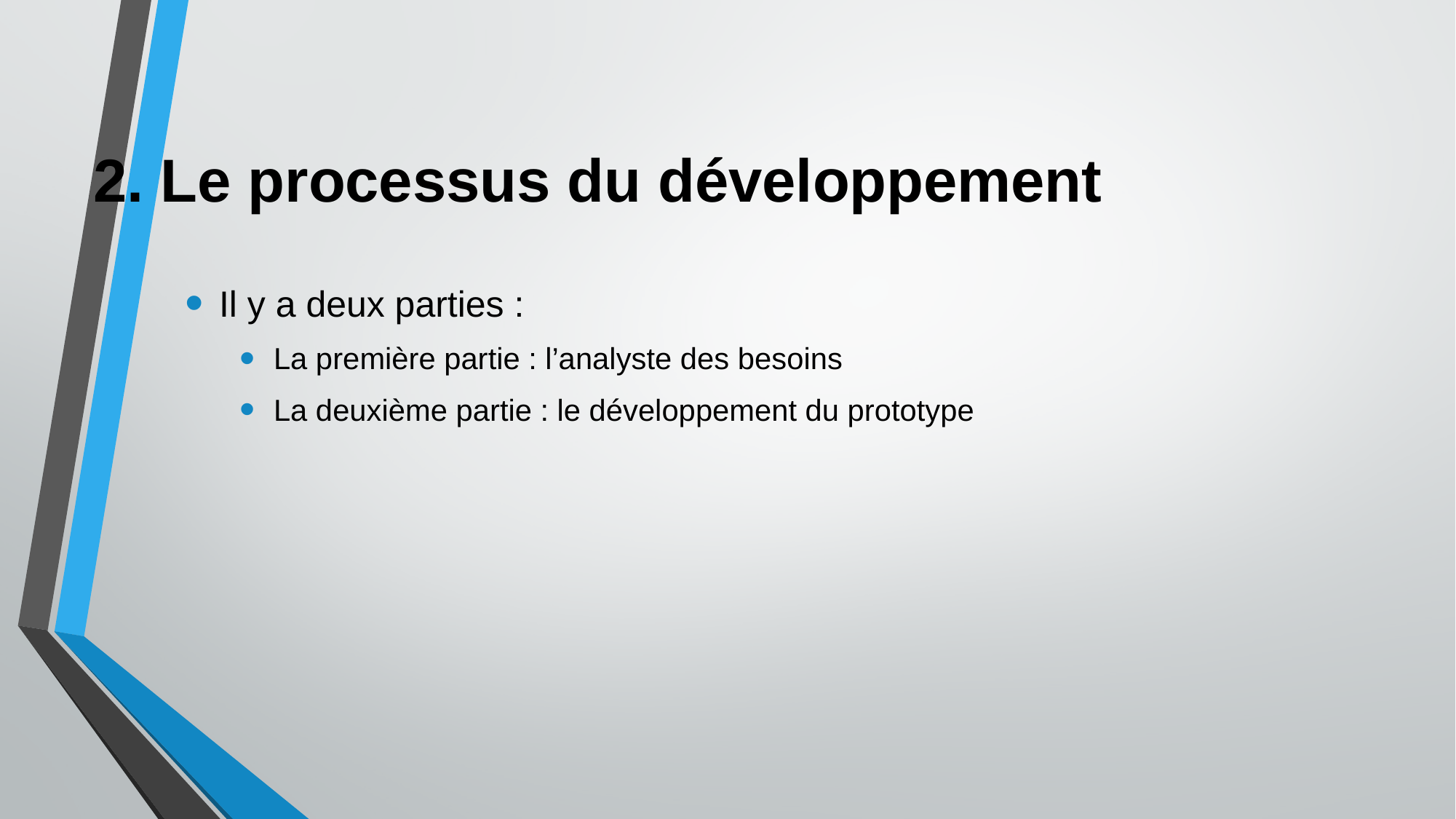

# 2. Le processus du développement
Il y a deux parties :
La première partie : l’analyste des besoins
La deuxième partie : le développement du prototype